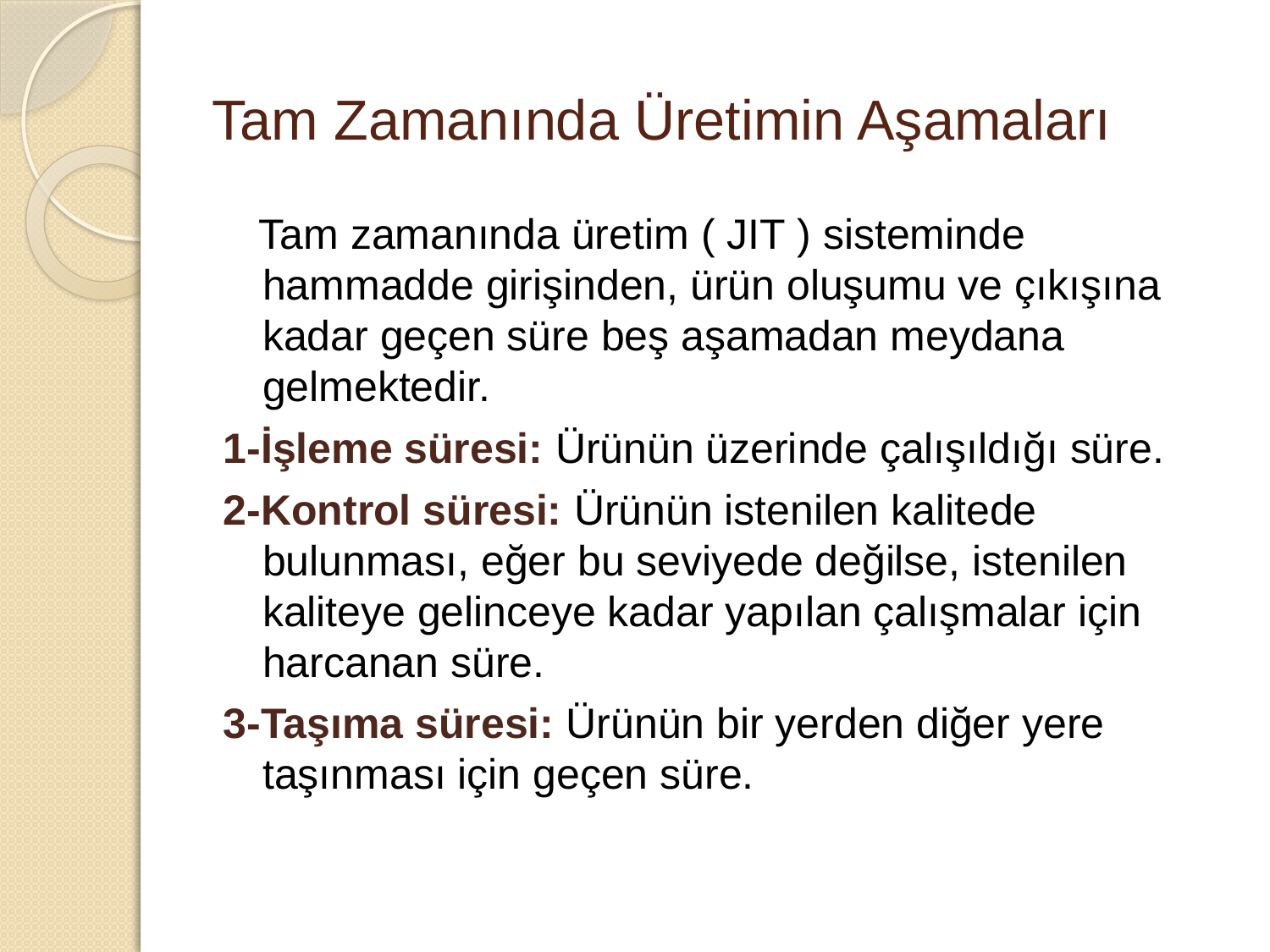

# Tam Zamanında Üretimin Aşamaları
   Tam zamanında üretim ( JIT ) sisteminde hammadde girişinden, ürün oluşumu ve çıkışına kadar geçen süre beş aşamadan meydana gelmektedir.
1-İşleme süresi: Ürünün üzerinde çalışıldığı süre.
2-Kontrol süresi: Ürünün istenilen kalitede bulunması, eğer bu seviyede değilse, istenilen kaliteye gelinceye kadar yapılan çalışmalar için harcanan süre.
3-Taşıma süresi: Ürünün bir yerden diğer yere taşınması için geçen süre.